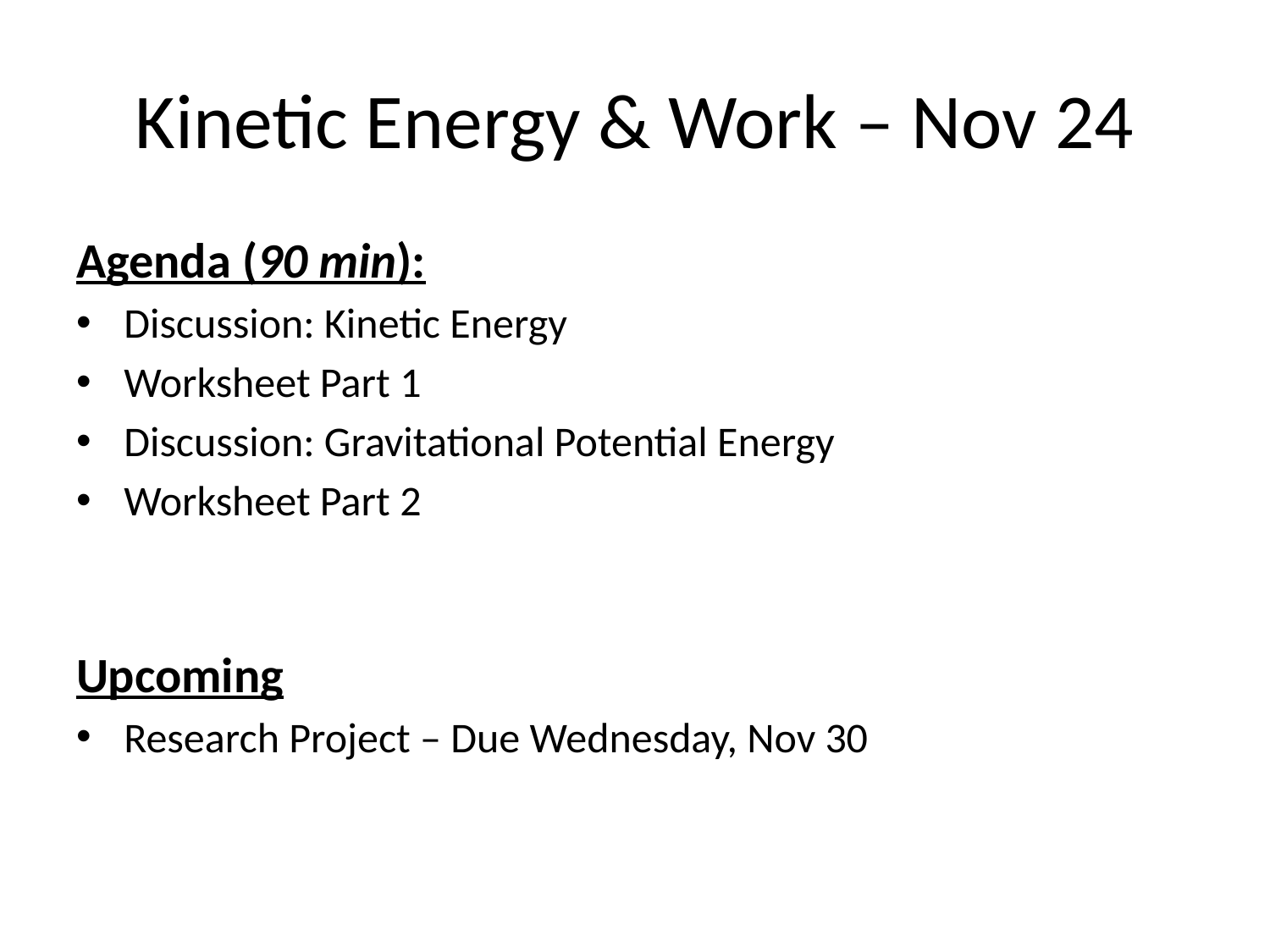

# Kinetic Energy & Work – Nov 24
Agenda (90 min):
Discussion: Kinetic Energy
Worksheet Part 1
Discussion: Gravitational Potential Energy
Worksheet Part 2

Upcoming
Research Project – Due Wednesday, Nov 30